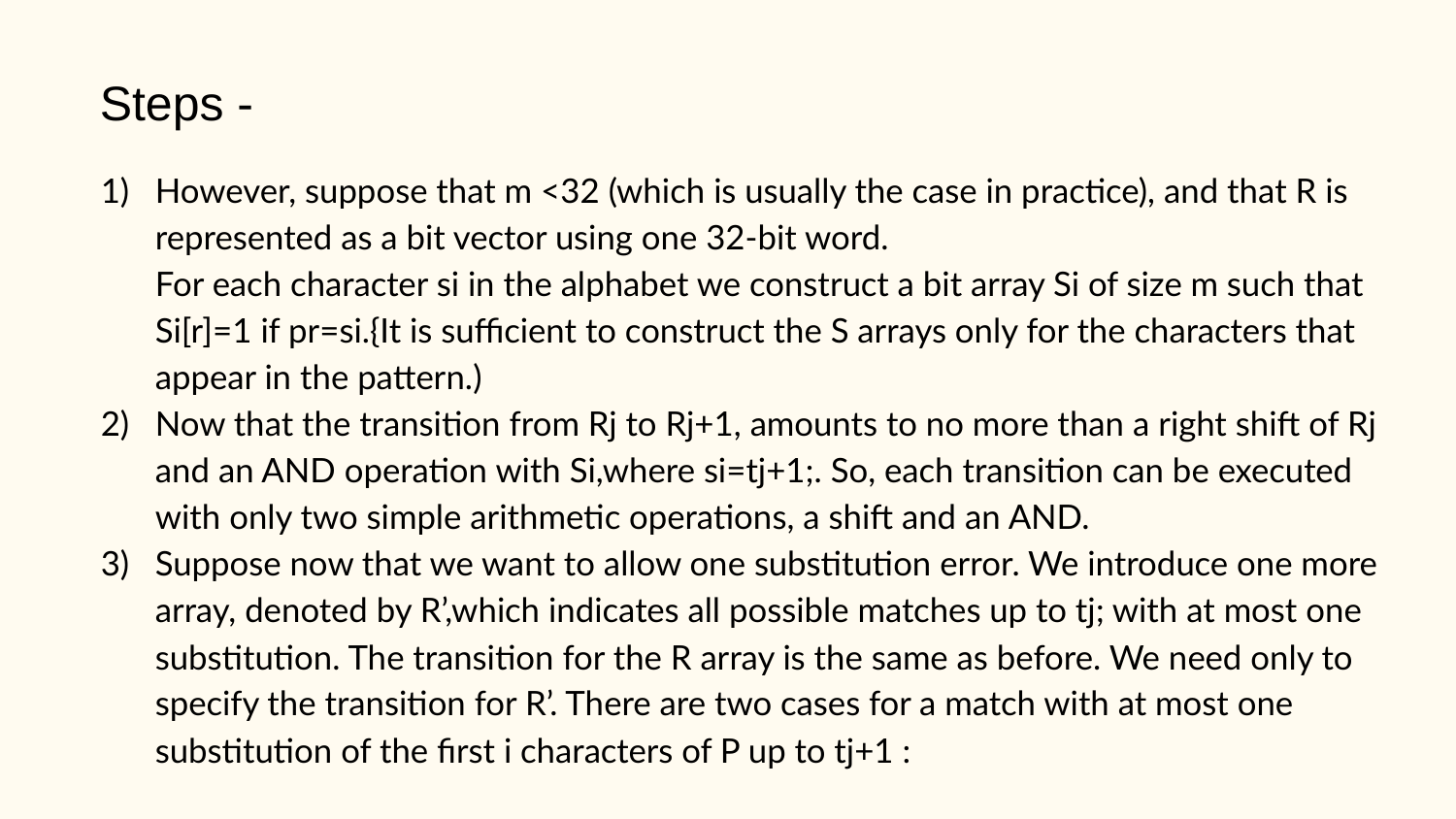

Steps -
However, suppose that m <32 (which is usually the case in practice), and that R is represented as a bit vector using one 32-bit word.
For each character si in the alphabet we construct a bit array Si of size m such that Si[r]=1 if pr=si.{It is sufficient to construct the S arrays only for the characters that appear in the pattern.)
Now that the transition from Rj to Rj+1, amounts to no more than a right shift of Rj and an AND operation with Si,where si=tj+1;. So, each transition can be executed with only two simple arithmetic operations, a shift and an AND.
Suppose now that we want to allow one substitution error. We introduce one more array, denoted by R’,which indicates all possible matches up to tj; with at most one substitution. The transition for the R array is the same as before. We need only to specify the transition for R’. There are two cases for a match with at most one substitution of the first i characters of P up to tj+1 :